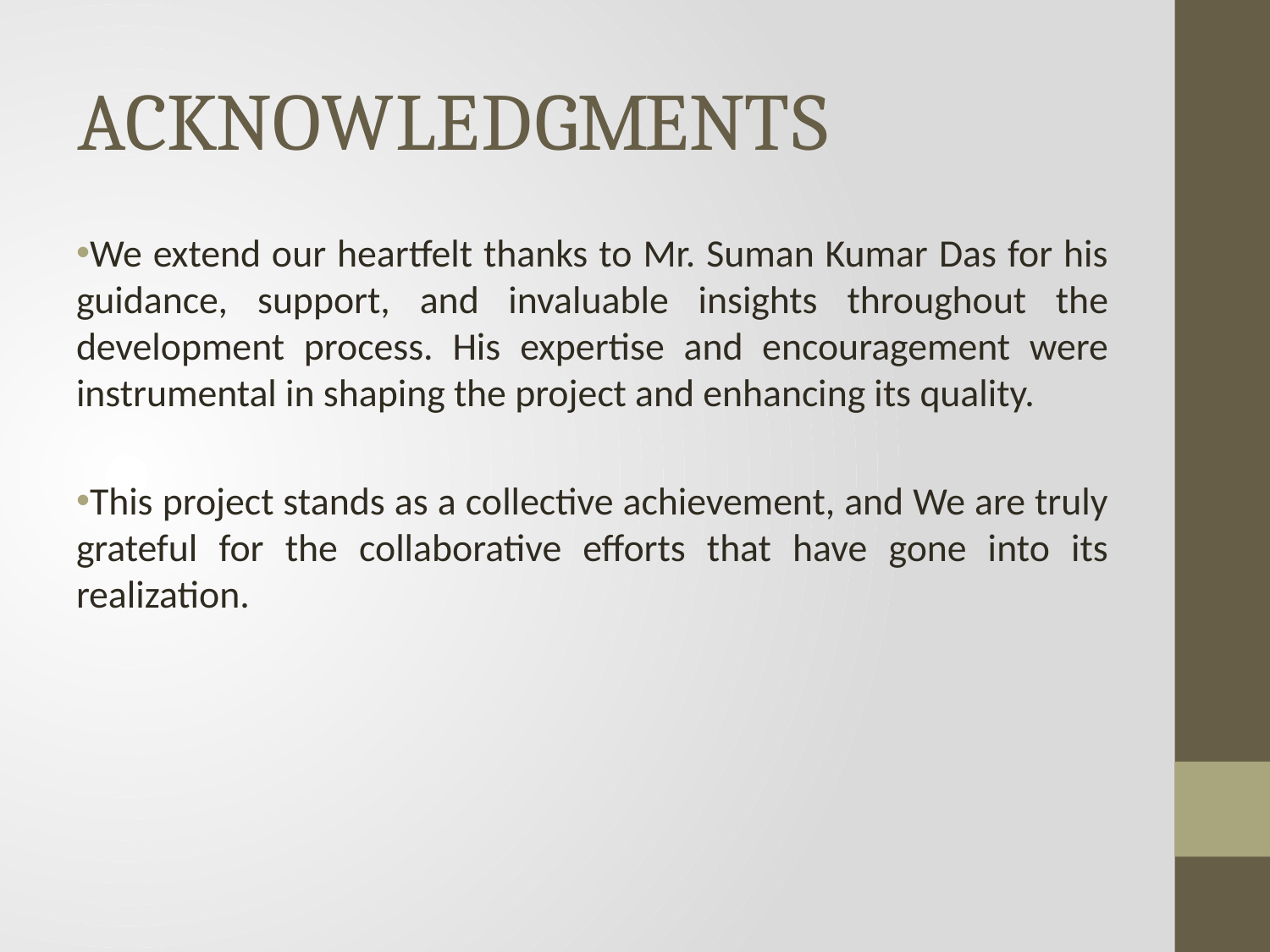

# ACKNOWLEDGMENTS
We extend our heartfelt thanks to Mr. Suman Kumar Das for his guidance, support, and invaluable insights throughout the development process. His expertise and encouragement were instrumental in shaping the project and enhancing its quality.

This project stands as a collective achievement, and We are truly grateful for the collaborative efforts that have gone into its realization.